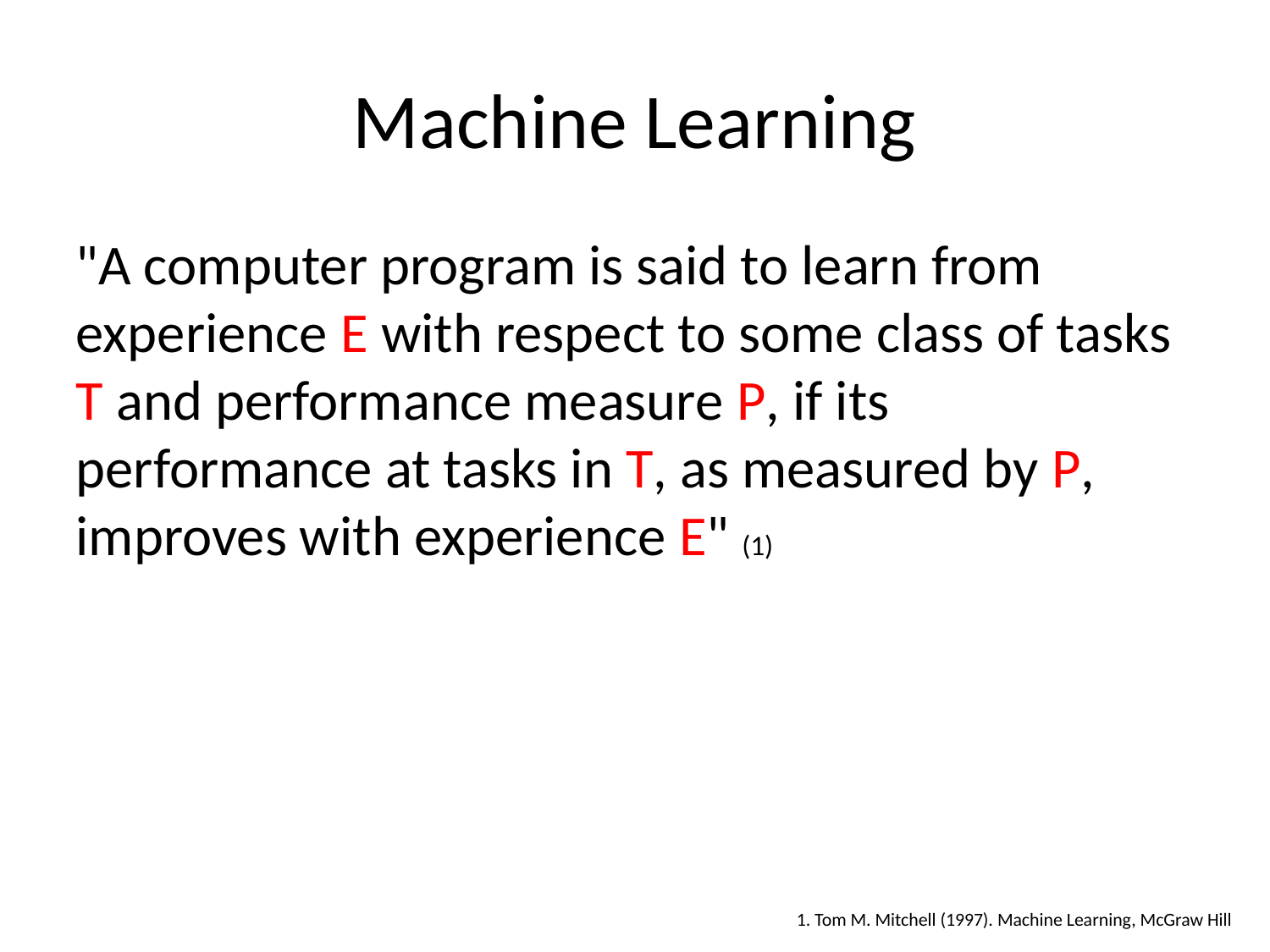

Machine Learning
"A computer program is said to learn from experience E with respect to some class of tasks T and performance measure P, if its performance at tasks in T, as measured by P, improves with experience E" (1)

1. Tom M. Mitchell (1997). Machine Learning, McGraw Hill